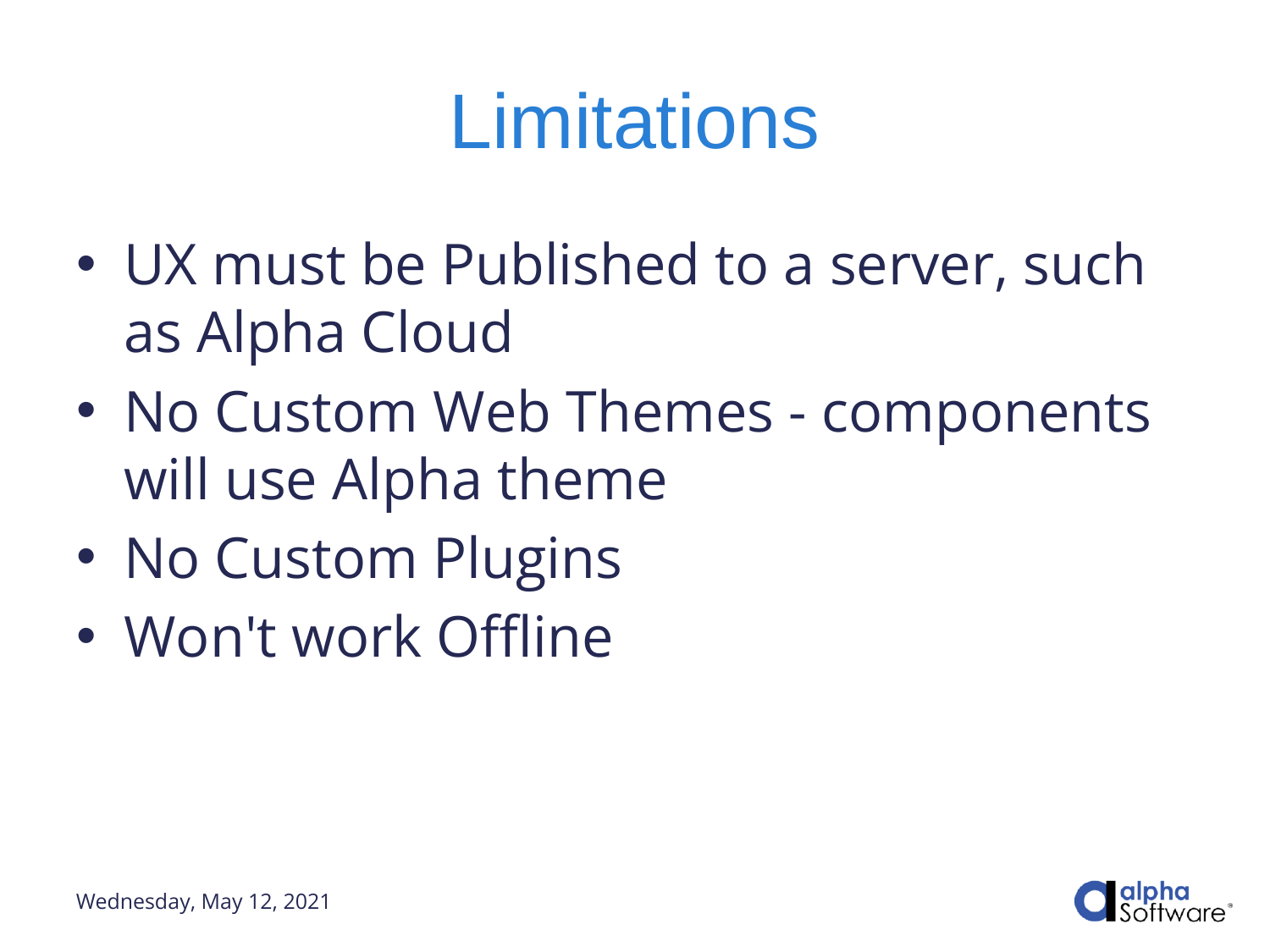

# Limitations
UX must be Published to a server, such as Alpha Cloud
No Custom Web Themes - components will use Alpha theme
No Custom Plugins
Won't work Offline
Wednesday, May 12, 2021